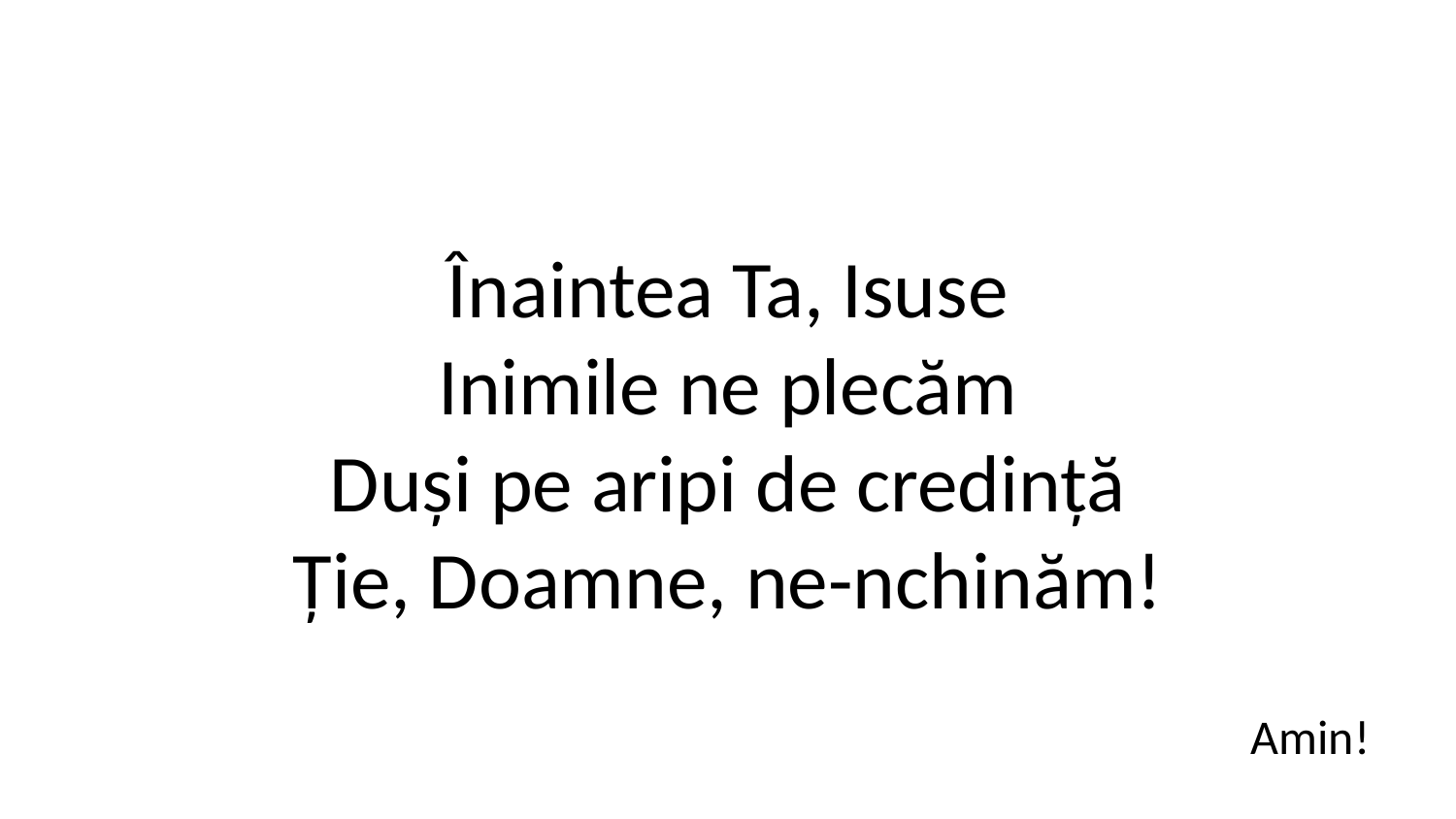

Înaintea Ta, Isuse
Inimile ne plecăm
Duși pe aripi de credință
Ție, Doamne, ne-nchinăm!

Amin!